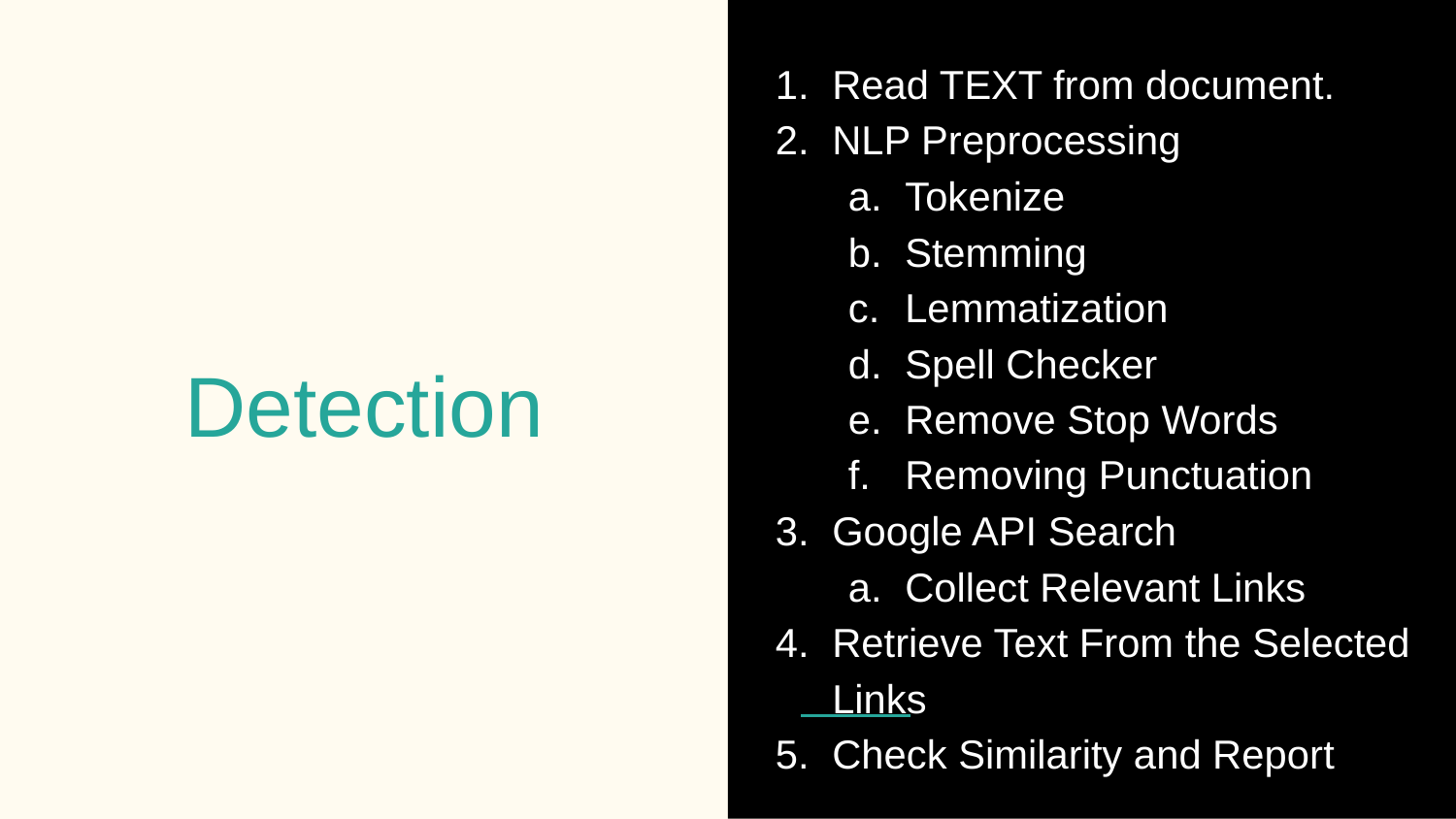

Read TEXT from document.
NLP Preprocessing
Tokenize
Stemming
Lemmatization
Spell Checker
Remove Stop Words
Removing Punctuation
Google API Search
Collect Relevant Links
Retrieve Text From the Selected Links
Check Similarity and Report
# Detection